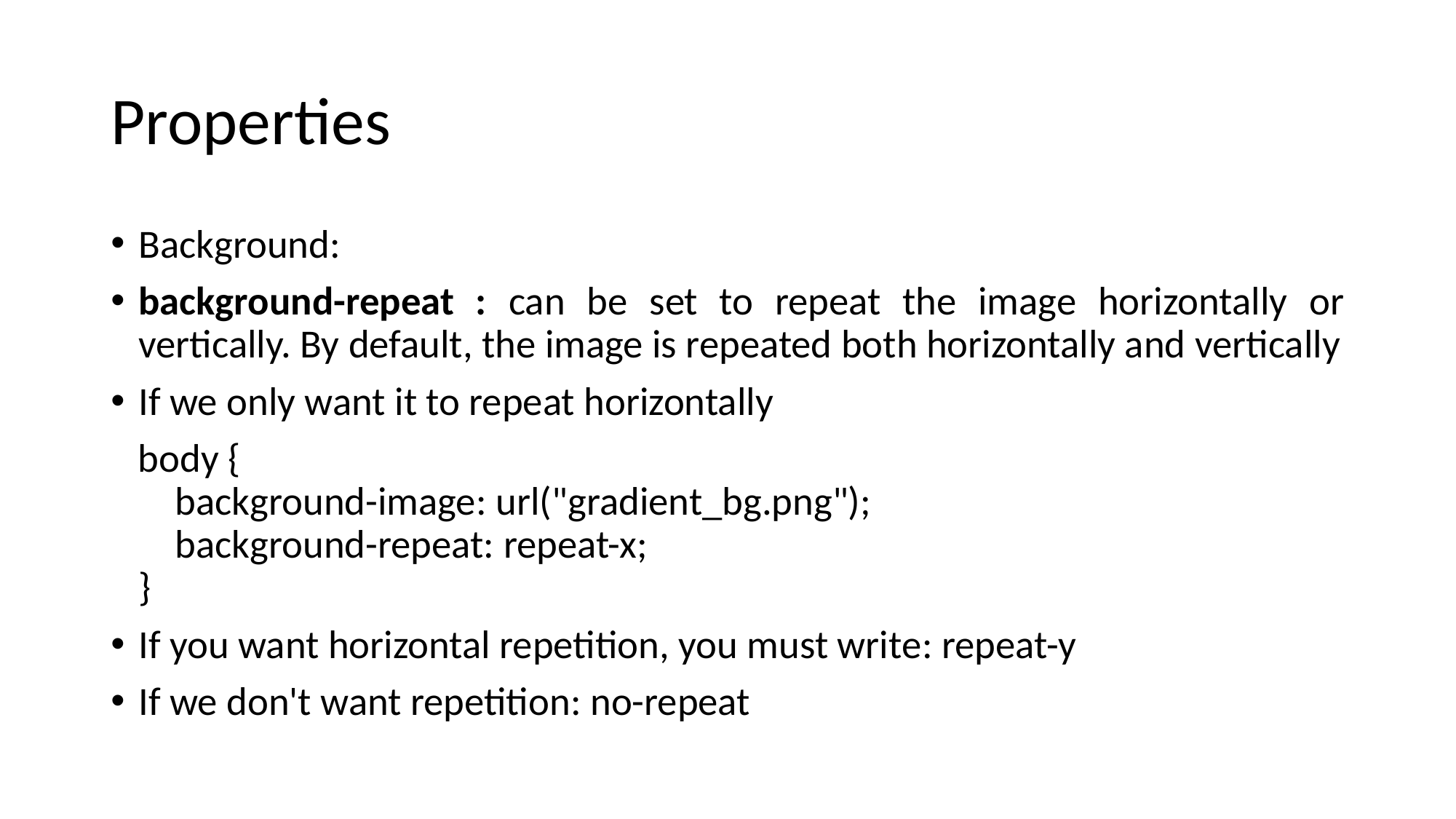

# Properties
Background:
background-repeat : can be set to repeat the image horizontally or vertically. By default, the image is repeated both horizontally and vertically
If we only want it to repeat horizontally
   body {
    background-image: url("gradient_bg.png");
    background-repeat: repeat-x;
}
If you want horizontal repetition, you must write: repeat-y
If we don't want repetition: no-repeat